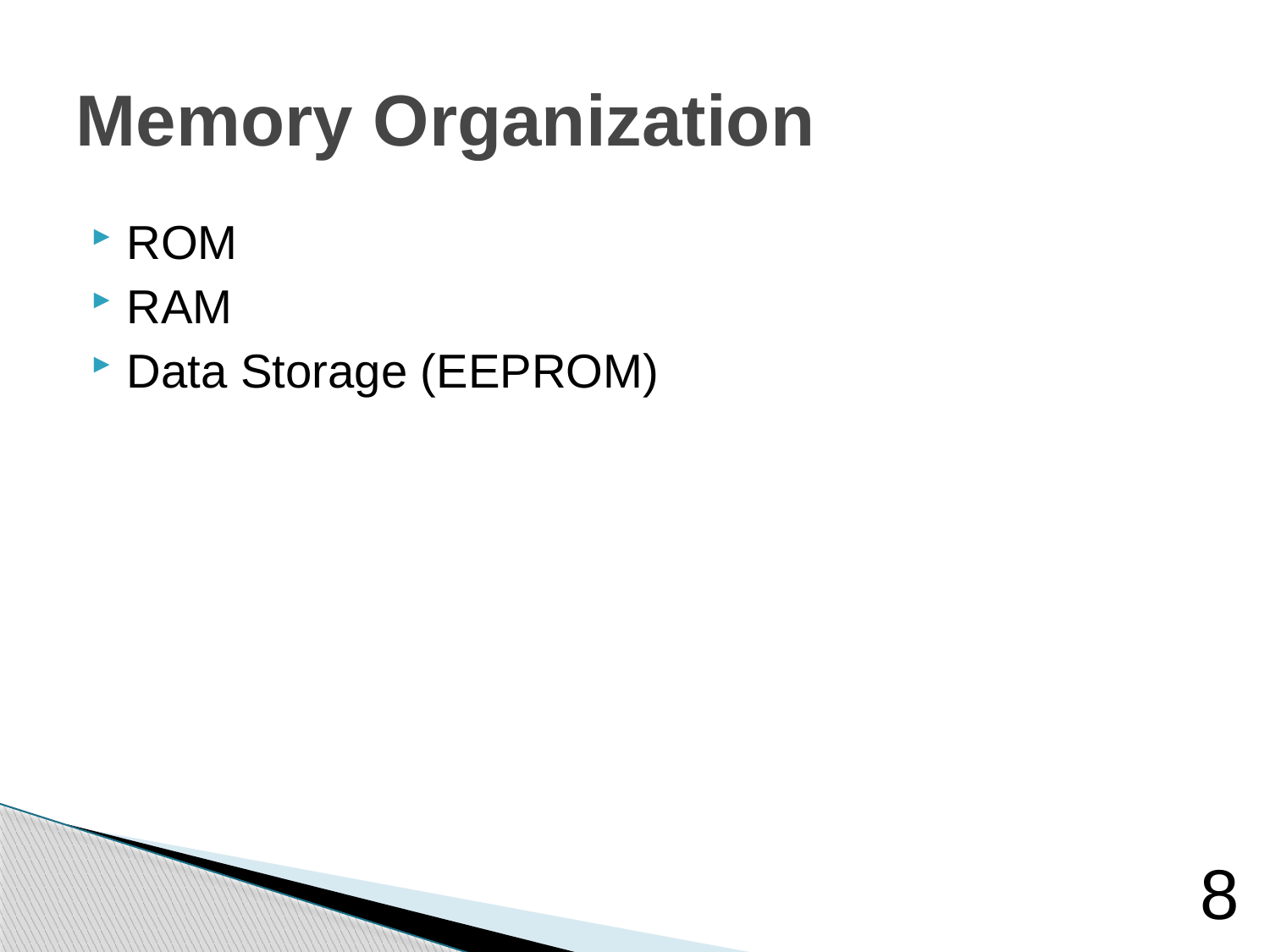

# Memory Organization
ROM
RAM
Data Storage (EEPROM)
8